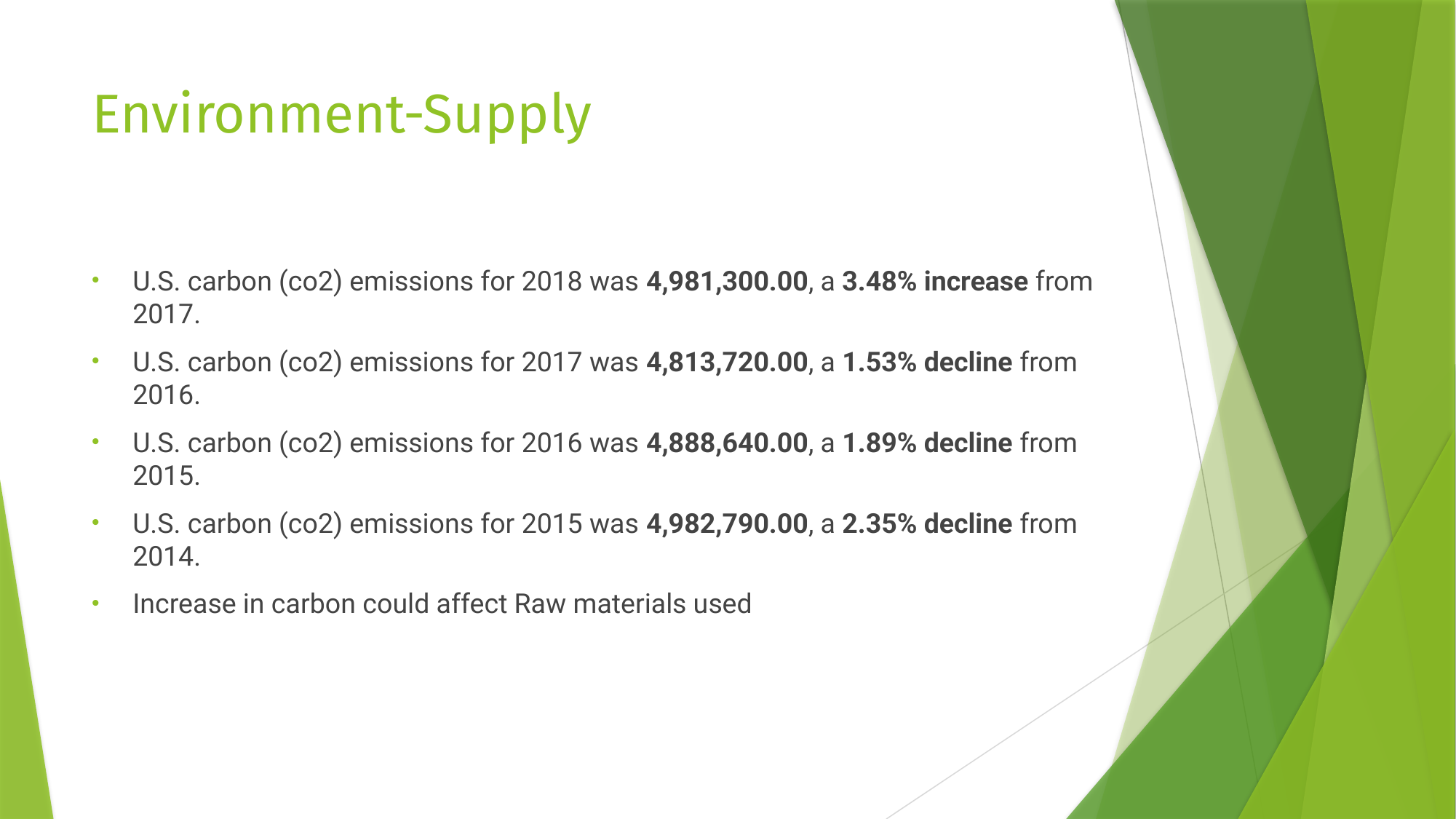

# Environment-Supply
U.S. carbon (co2) emissions for 2018 was 4,981,300.00, a 3.48% increase from 2017.
U.S. carbon (co2) emissions for 2017 was 4,813,720.00, a 1.53% decline from 2016.
U.S. carbon (co2) emissions for 2016 was 4,888,640.00, a 1.89% decline from 2015.
U.S. carbon (co2) emissions for 2015 was 4,982,790.00, a 2.35% decline from 2014.
Increase in carbon could affect Raw materials used